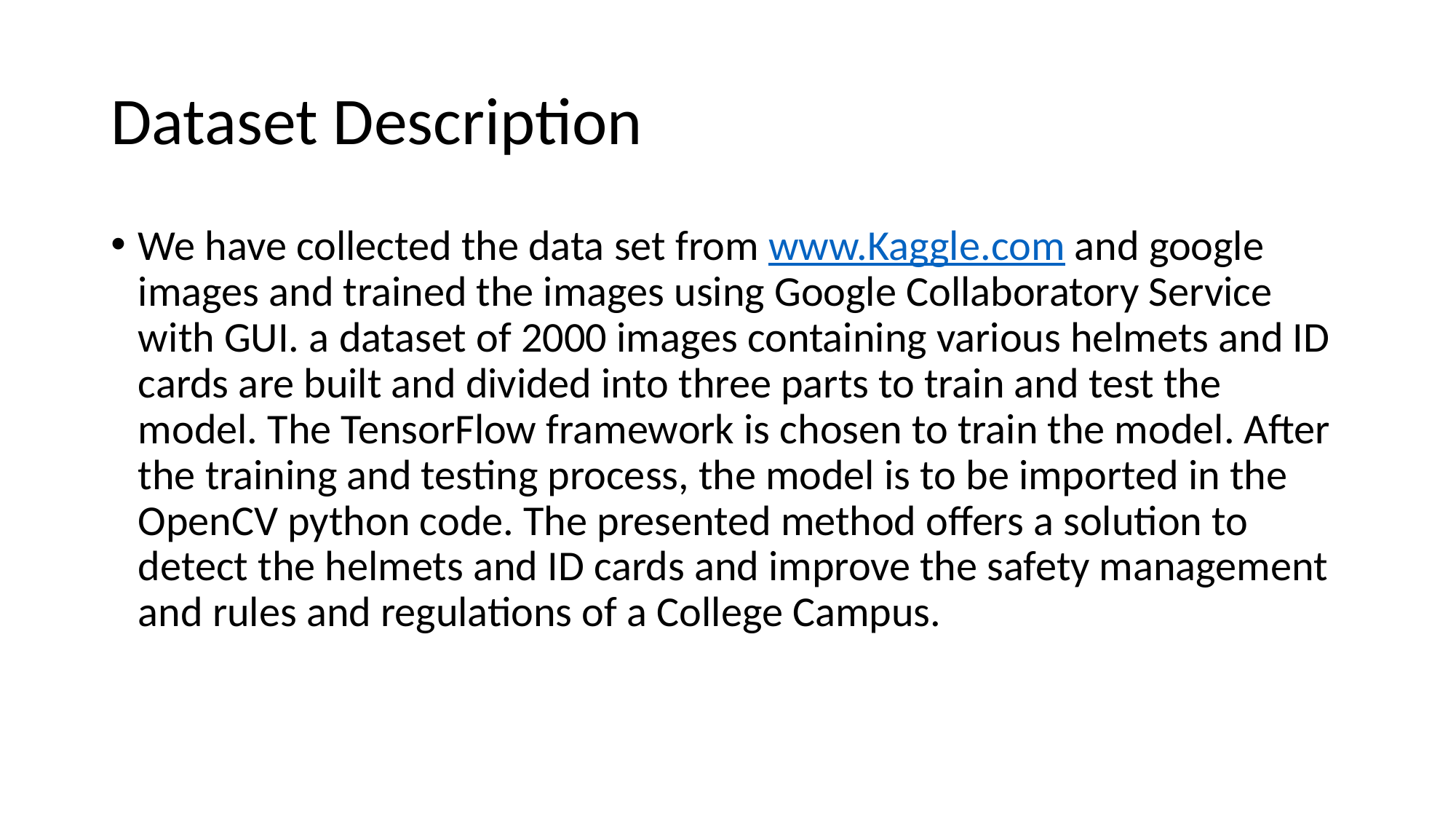

# Dataset Description
We have collected the data set from www.Kaggle.com and google images and trained the images using Google Collaboratory Service with GUI. a dataset of 2000 images containing various helmets and ID cards are built and divided into three parts to train and test the model. The TensorFlow framework is chosen to train the model. After the training and testing process, the model is to be imported in the OpenCV python code. The presented method offers a solution to detect the helmets and ID cards and improve the safety management and rules and regulations of a College Campus.